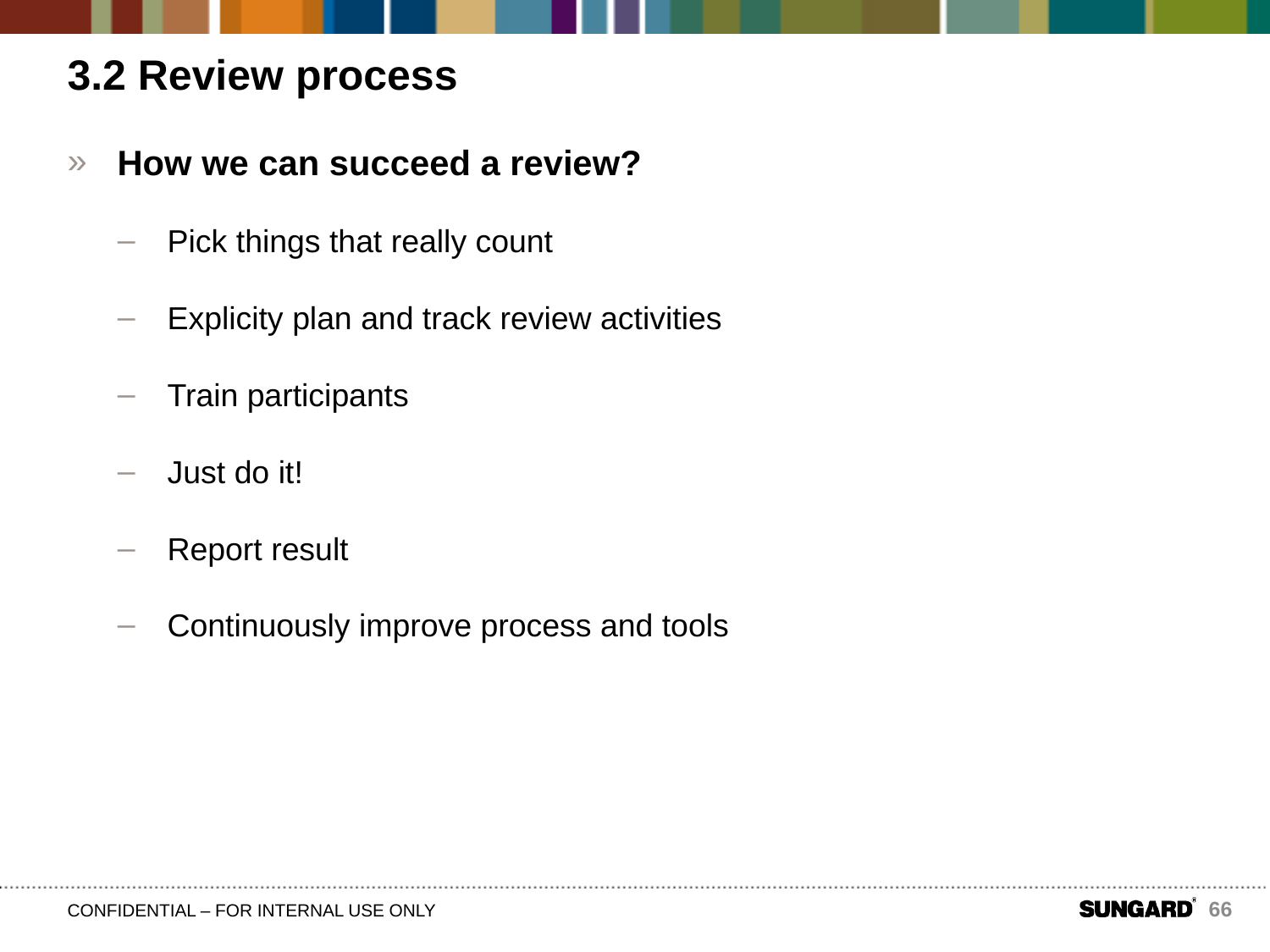

# 3.2 Review process
How we can succeed a review?
Pick things that really count
Explicity plan and track review activities
Train participants
Just do it!
Report result
Continuously improve process and tools
66